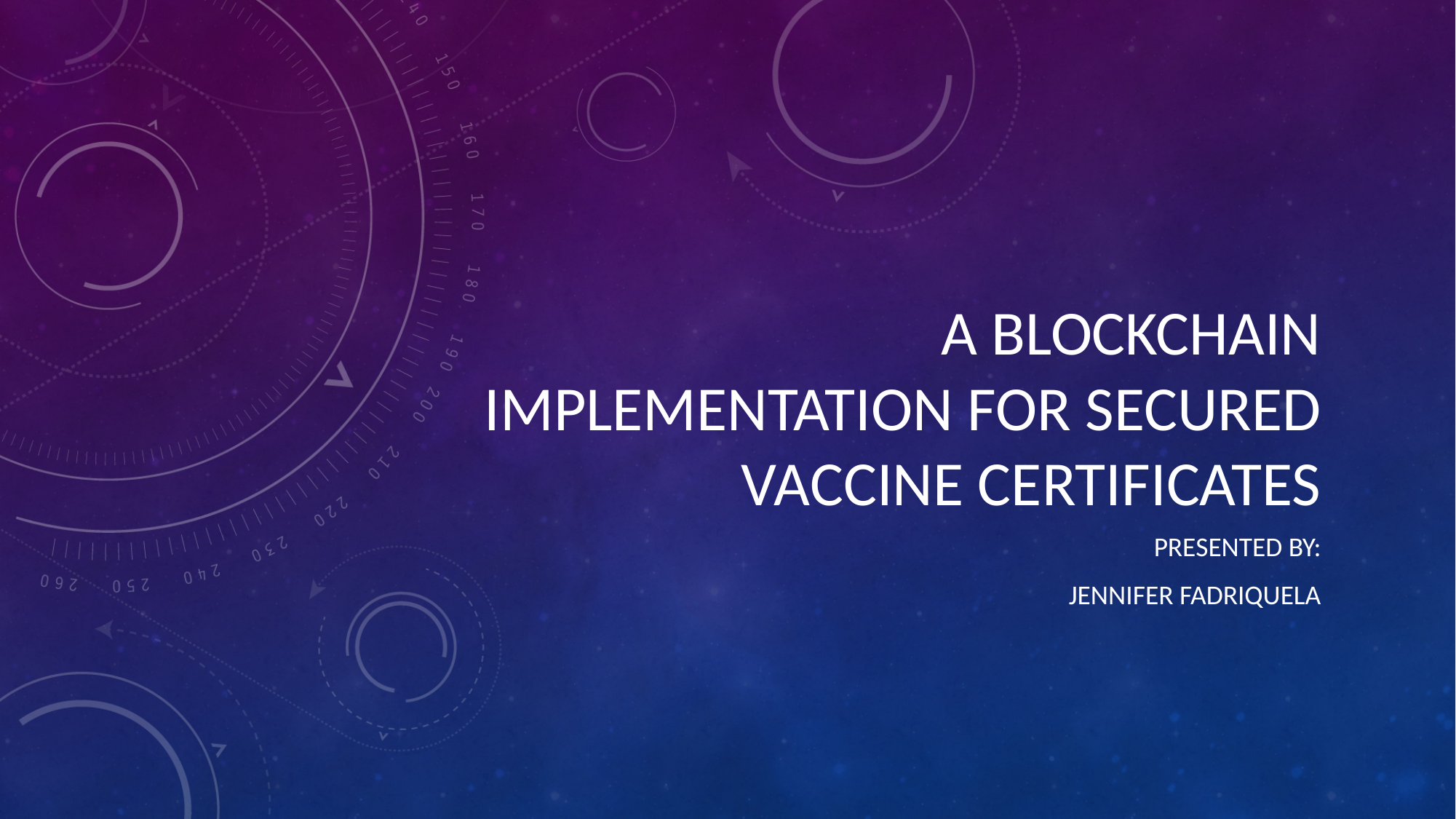

# A Blockchain Implementation For Secured Vaccine Certificates
Presented by:
Jennifer fadriquela